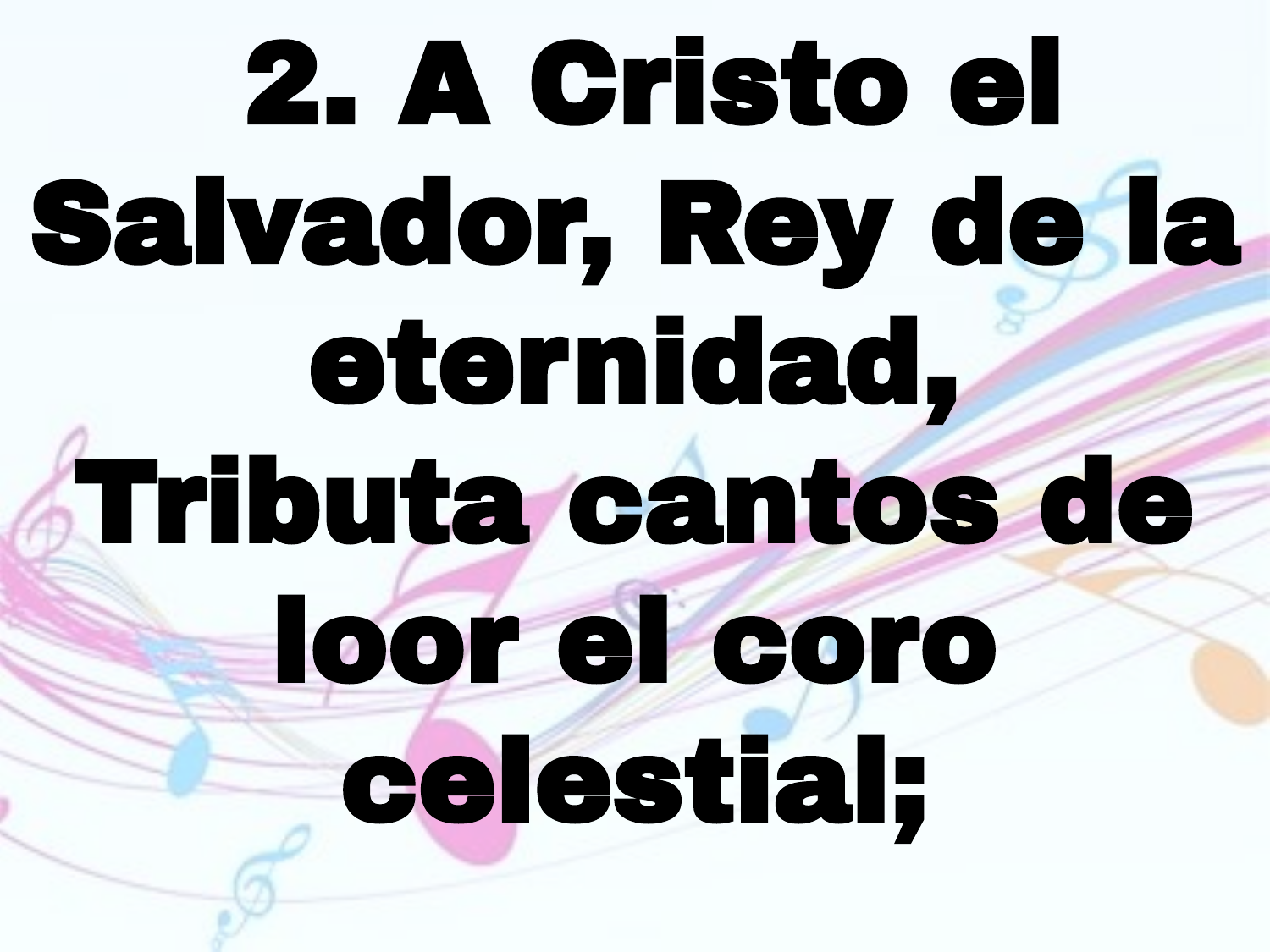

2. A Cristo el Salvador, Rey de la
eternidad,
Tributa cantos de loor el coro celestial;